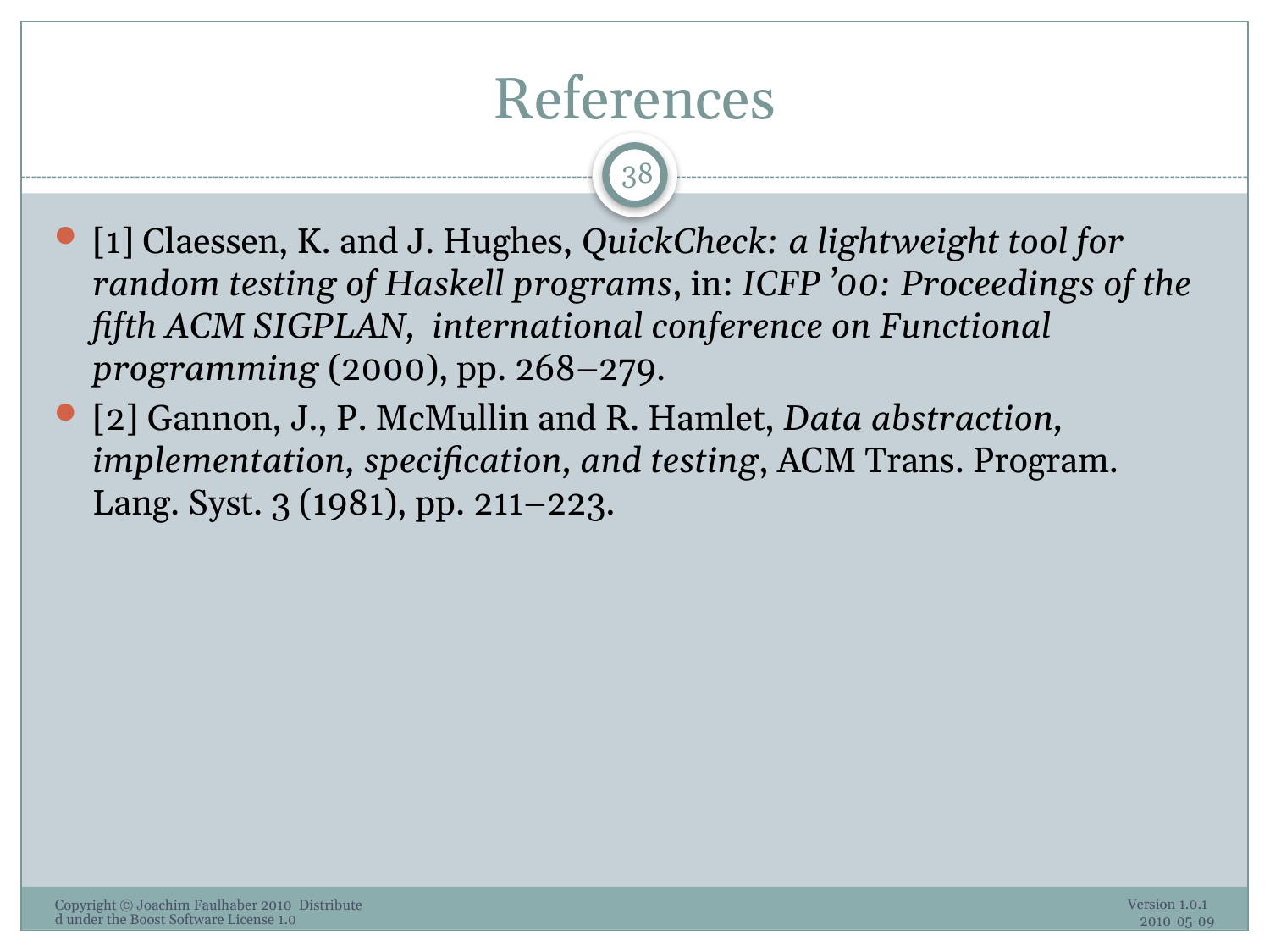

# References
38
[1] Claessen, K. and J. Hughes, QuickCheck: a lightweight tool for random testing of Haskell programs, in: ICFP ’00: Proceedings of the fifth ACM SIGPLAN,  international conference on Functional programming (2000), pp. 268–279.
[2] Gannon, J., P. McMullin and R. Hamlet, Data abstraction, implementation, specification, and testing, ACM Trans. Program. Lang. Syst. 3 (1981), pp. 211–223.

Version 1.0.1   2010-05-09
Copyright © Joachim Faulhaber 2010  Distributed under the Boost Software License 1.0